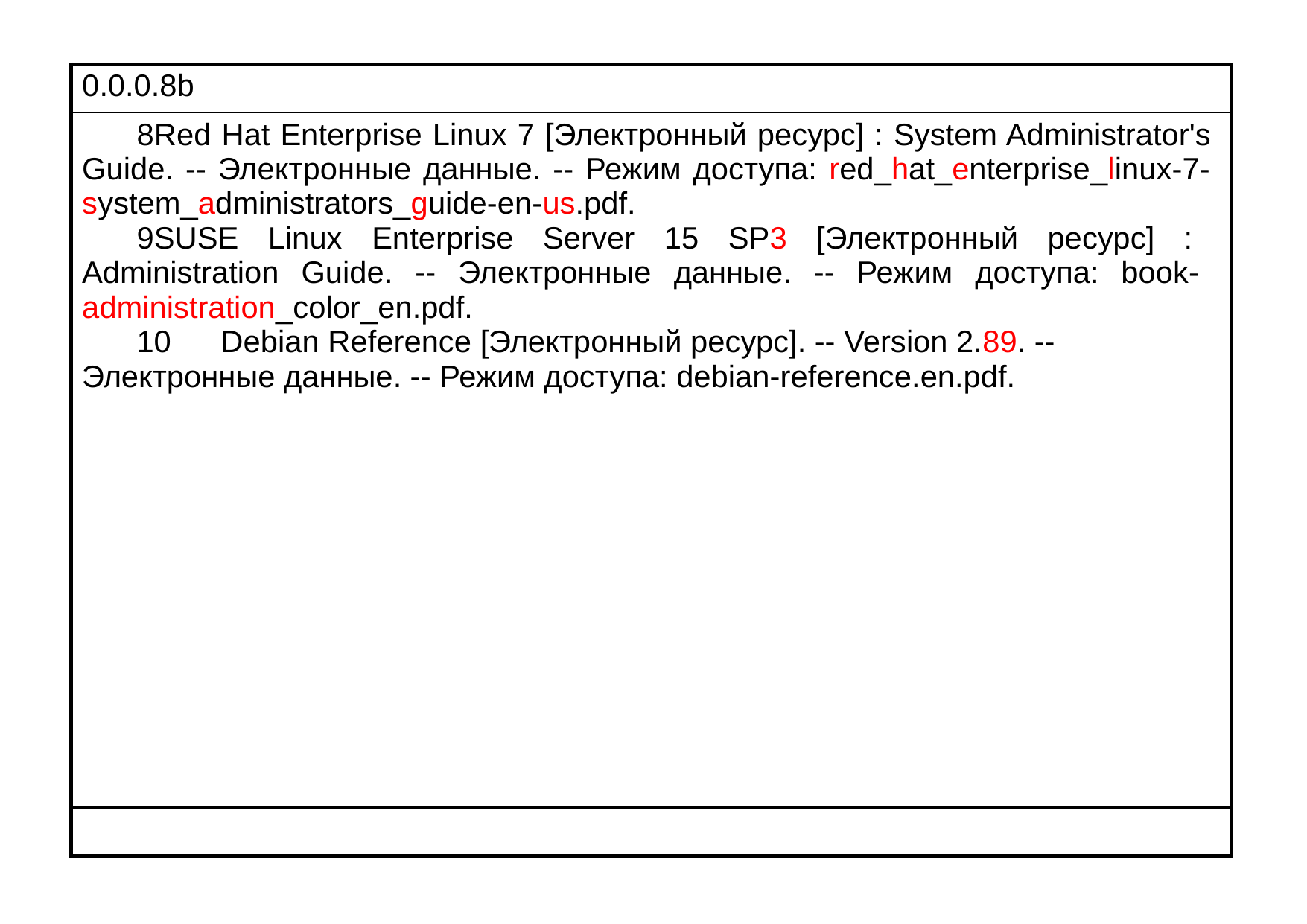

| 0.0.0.8b |
| --- |
| Red Hat Enterprise Linux 7 [Электронный ресурс] : System Administrator's Guide. -- Электронные данные. -- Режим доступа: red\_hat\_enterprise\_linux-7- system\_administrators\_guide-en-us.pdf. SUSE Linux Enterprise Server 15 SP3 [Электронный ресурс] : Administration Guide. -- Электронные данные. -- Режим доступа: book- administration\_color\_en.pdf. Debian Reference [Электронный ресурс]. -- Version 2.89. -- Электронные данные. -- Режим доступа: debian-reference.en.pdf. |
|  |